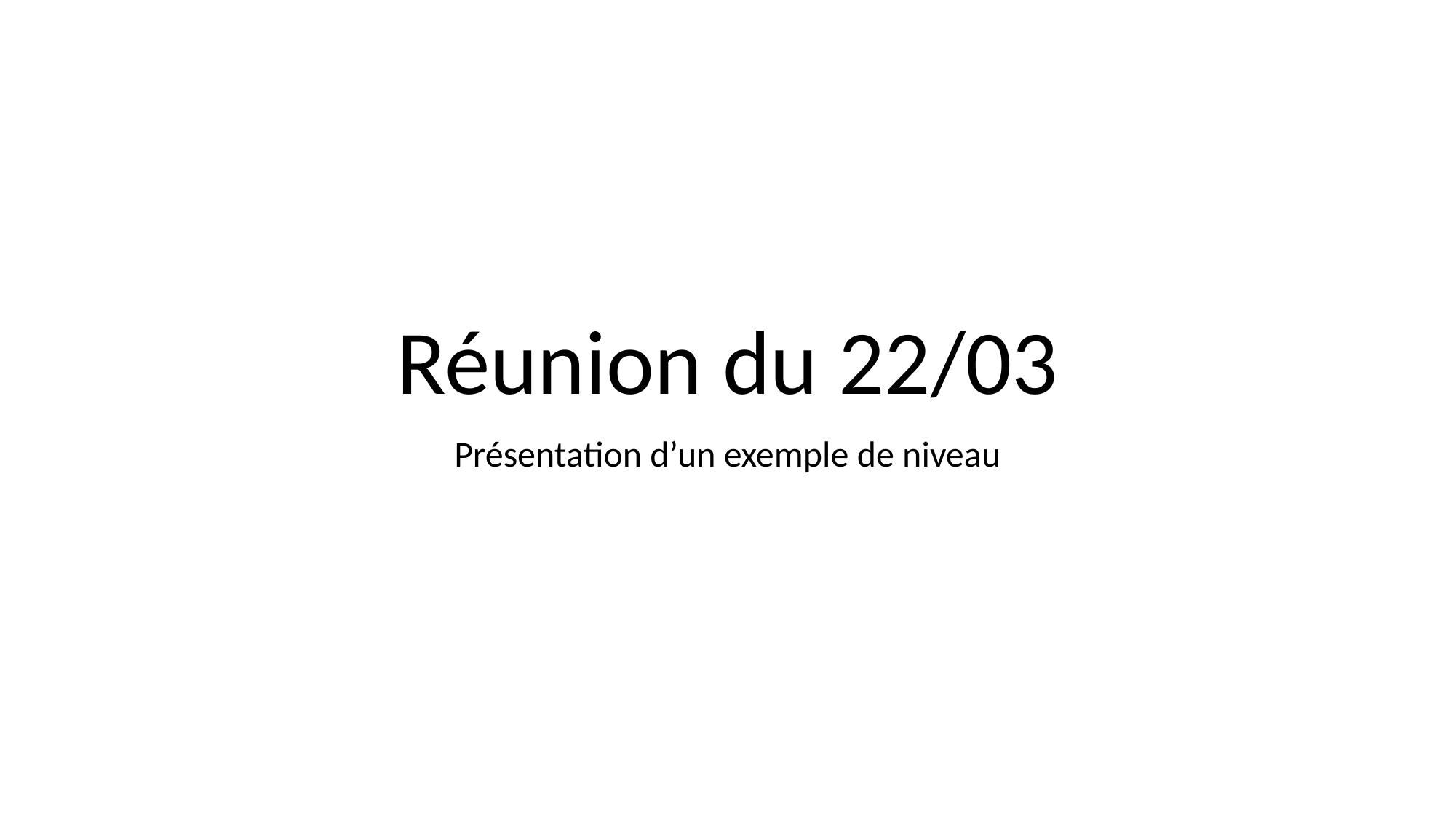

# Réunion du 22/03
Présentation d’un exemple de niveau